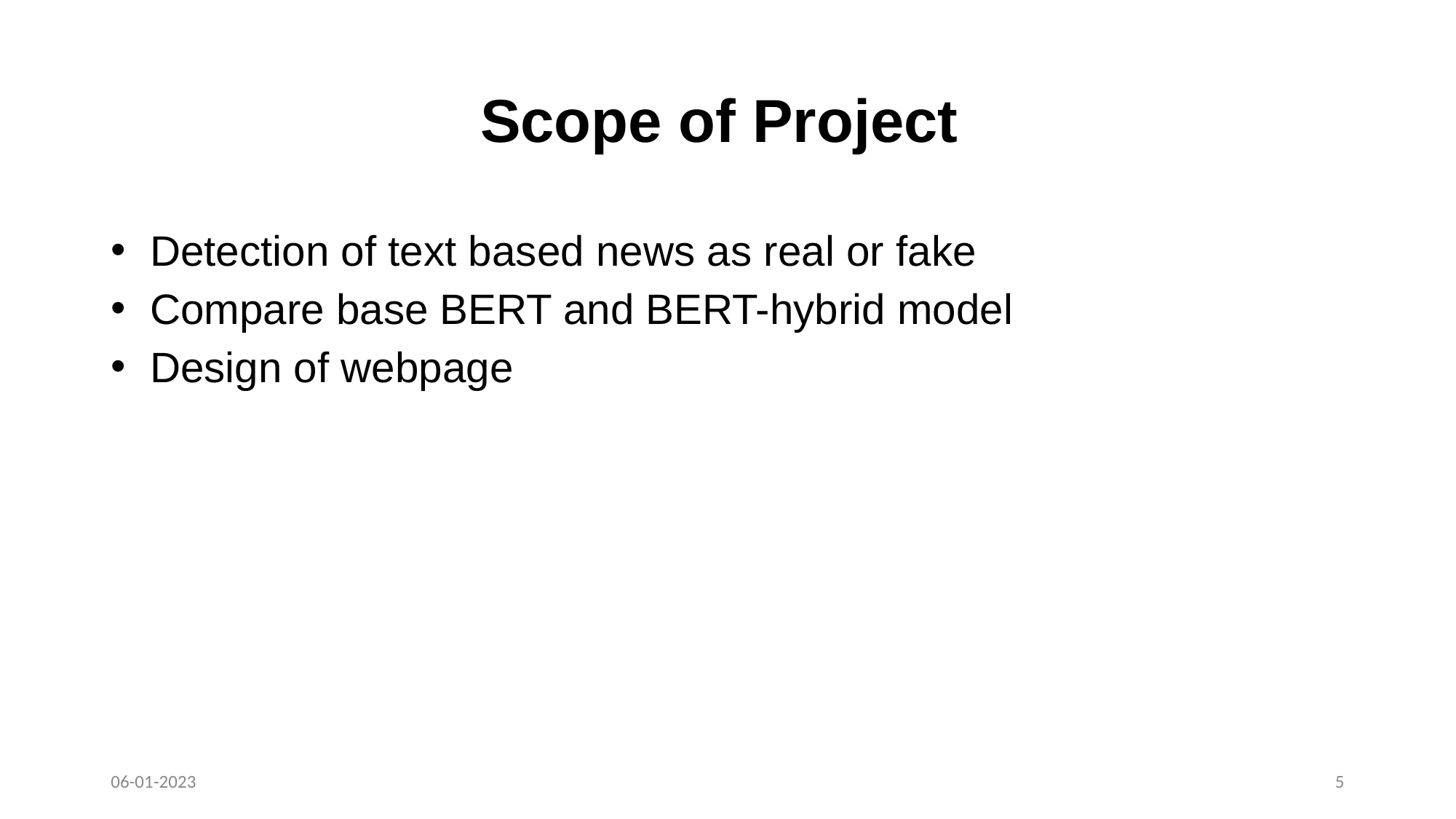

# Scope of Project
 Detection of text based news as real or fake
 Compare base BERT and BERT-hybrid model
 Design of webpage

06-01-2023
5